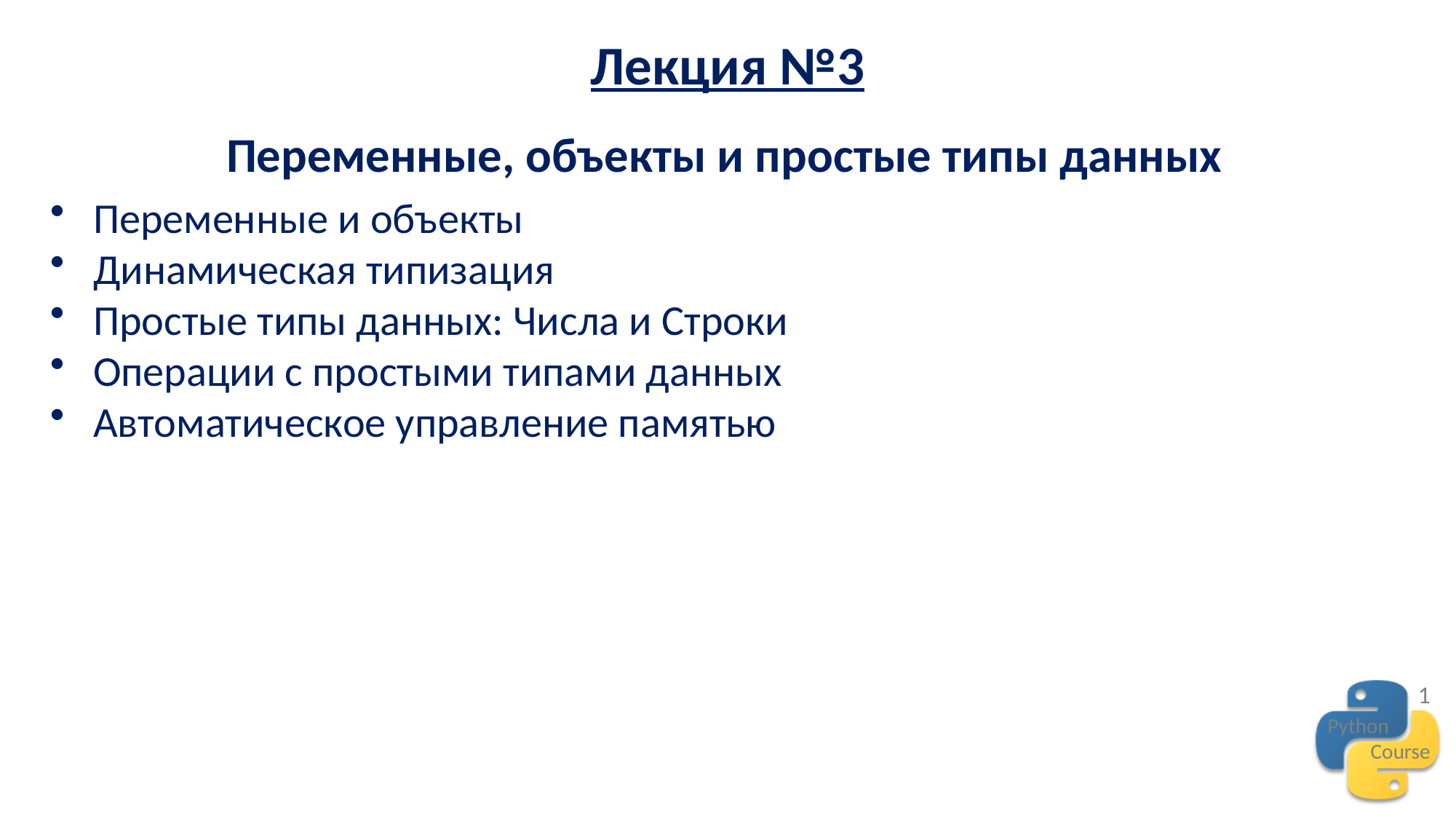

Лекция №3
Переменные, объекты и простые типы данных
Переменные и объекты
Динамическая типизация
Простые типы данных: Числа и Строки
Операции с простыми типами данных
Автоматическое управление памятью